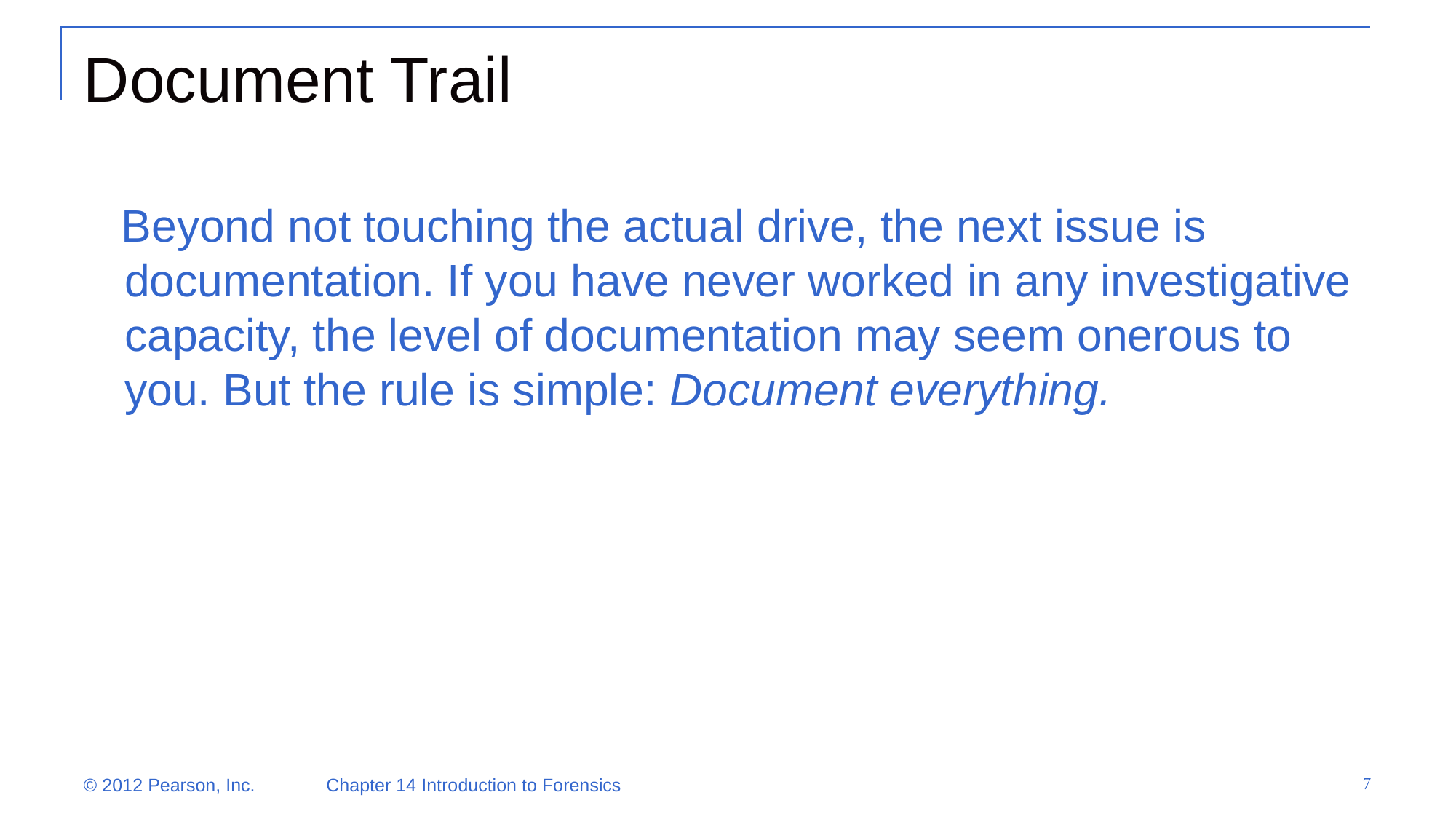

# Document Trail
   Beyond not touching the actual drive, the next issue is documentation. If you have never worked in any investigative capacity, the level of documentation may seem onerous to you. But the rule is simple: Document everything.
7
© 2012 Pearson, Inc.              Chapter 14 Introduction to Forensics